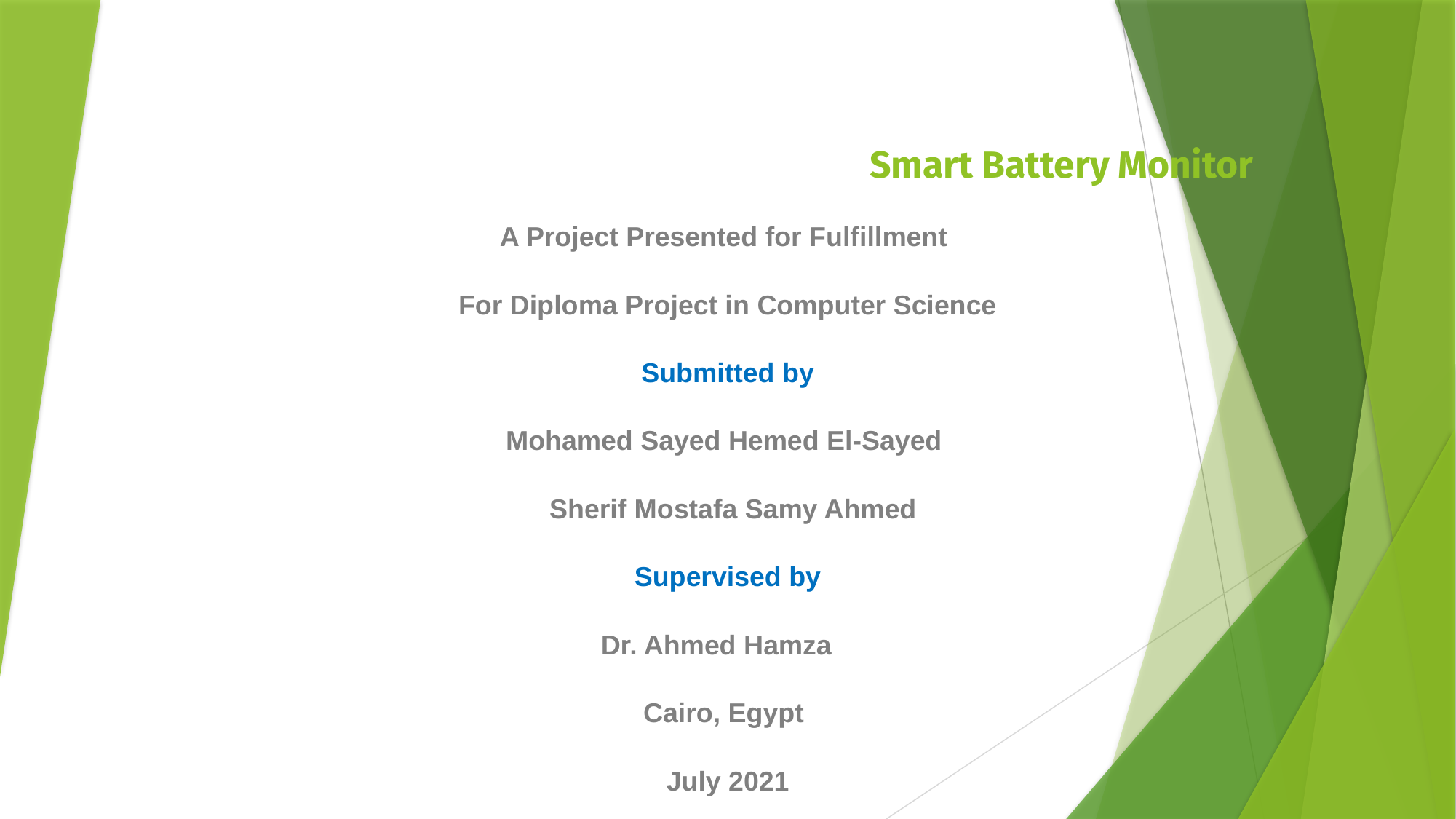

# Smart Battery Monitor
A Project Presented for Fulfillment
 For Diploma Project in Computer Science
Submitted by
 Mohamed Sayed Hemed El-Sayed
Sherif Mostafa Samy Ahmed
Supervised by
   Dr. Ahmed Hamza
Cairo, Egypt
July 2021